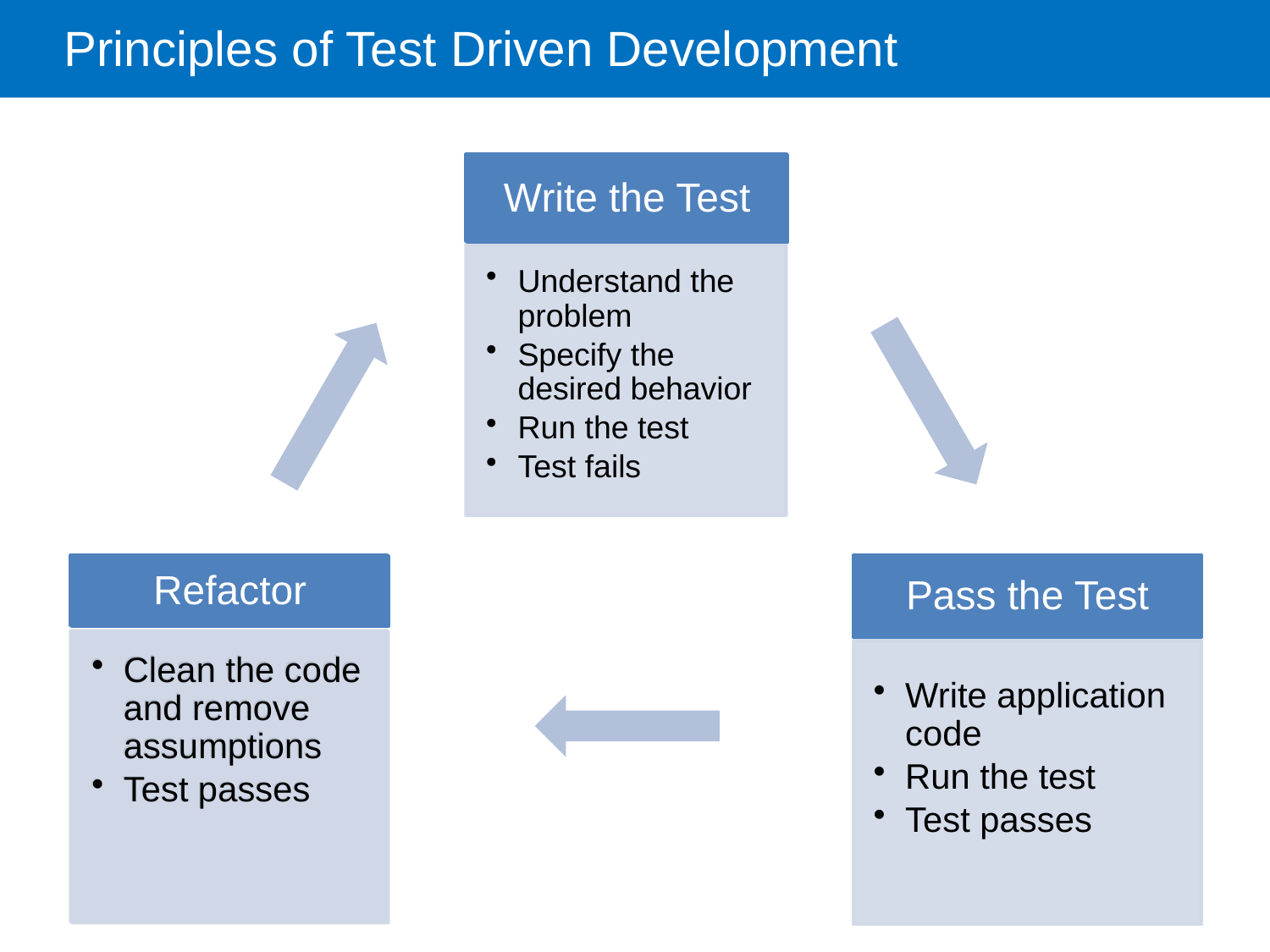

# Principles of Test Driven Development

Write the Test

Write the Test

Understand the problem
Specify the desired behavior
Run the test
Test fails

Refactor

Pass the Test

Refactor

Clean the code and remove assumptions
Test passes

Clean the code and remove assumptions
Test passes

Write application code
Run the test
Test passes